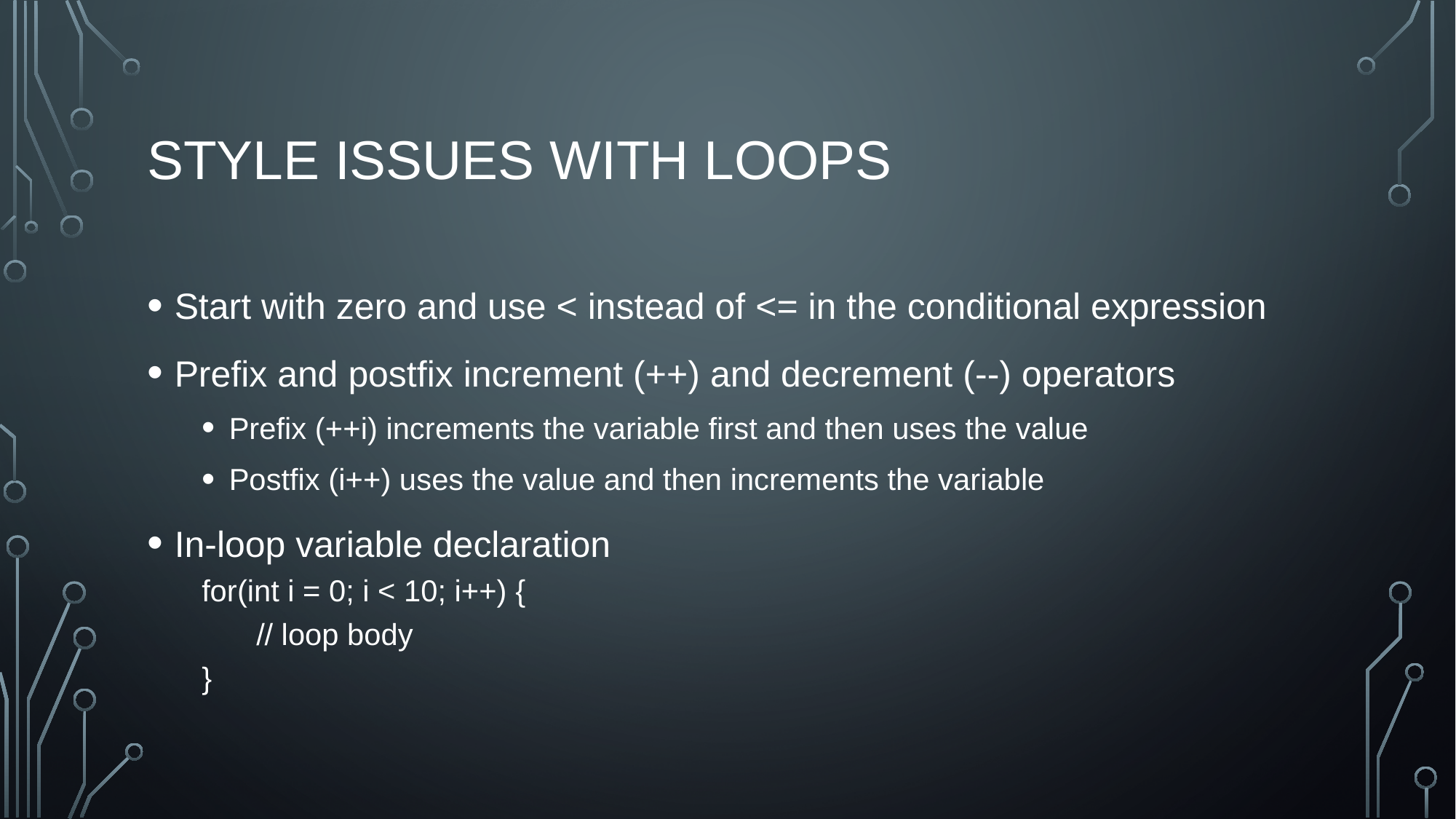

# Style issues with loops
Start with zero and use < instead of <= in the conditional expression
Prefix and postfix increment (++) and decrement (--) operators
Prefix (++i) increments the variable first and then uses the value
Postfix (i++) uses the value and then increments the variable
In-loop variable declaration
for(int i = 0; i < 10; i++) {
// loop body
}